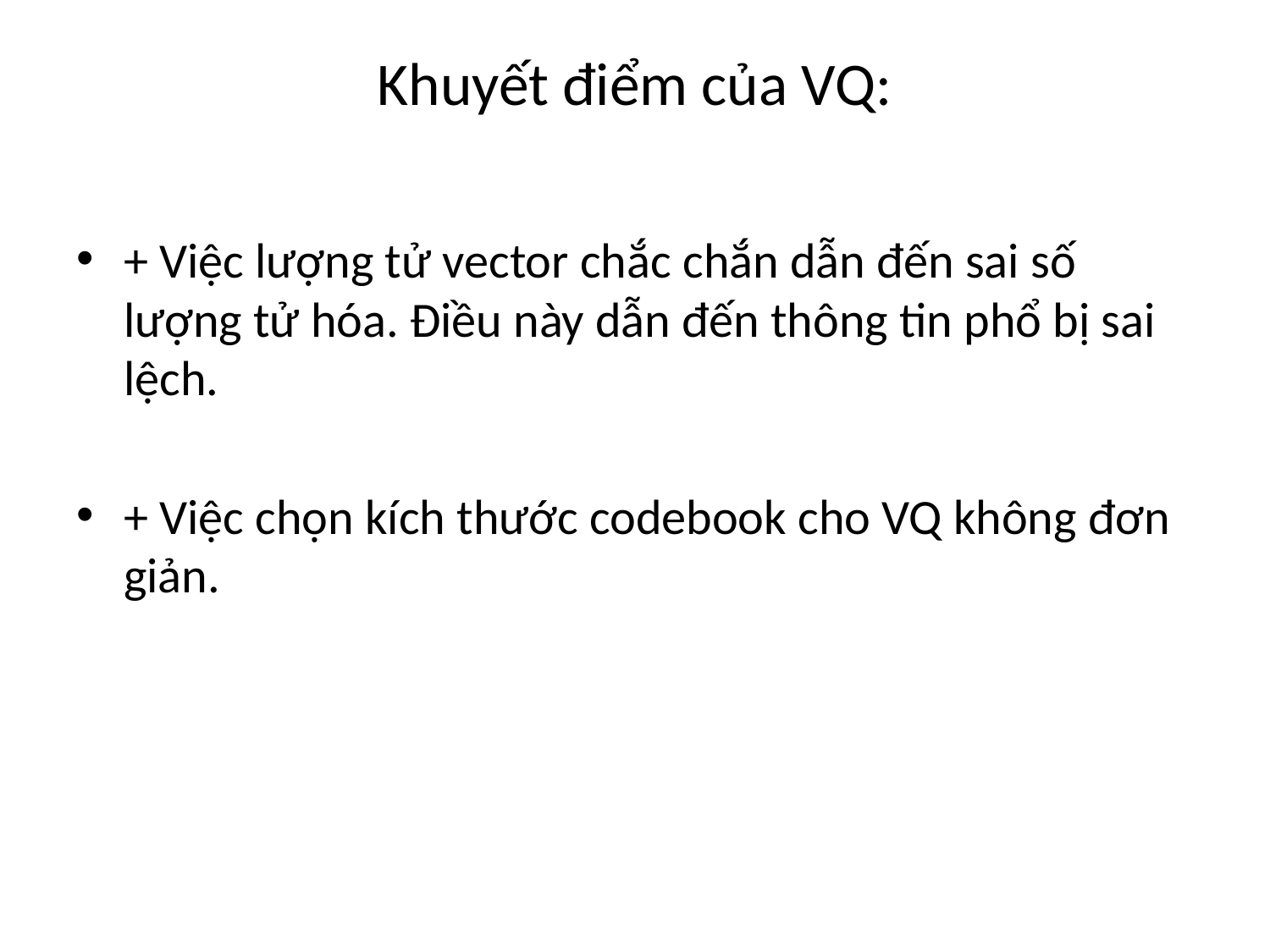

# Khuyết điểm của VQ:
+ Việc lượng tử vector chắc chắn dẫn đến sai số lượng tử hóa. Điều này dẫn đến thông tin phổ bị sai lệch.

+ Việc chọn kích thước codebook cho VQ không đơn giản.